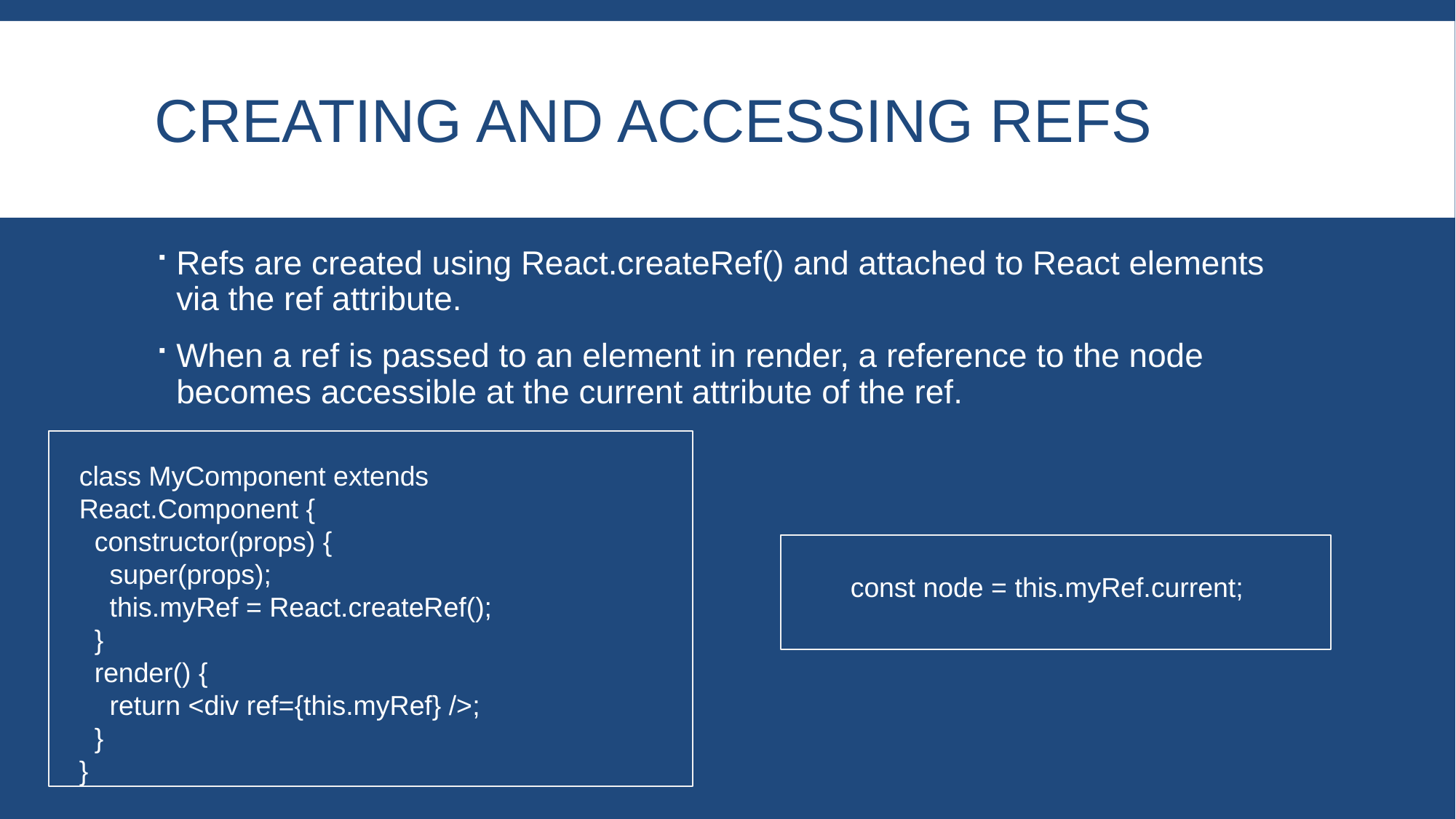

# Creating and accessing refs
Refs are created using React.createRef() and attached to React elements via the ref attribute.
When a ref is passed to an element in render, a reference to the node becomes accessible at the current attribute of the ref.

class MyComponent extends React.Component {
  constructor(props) {
    super(props);
    this.myRef = React.createRef();
  }
  render() {
    return <div ref={this.myRef} />;
  }
}

const node = this.myRef.current;